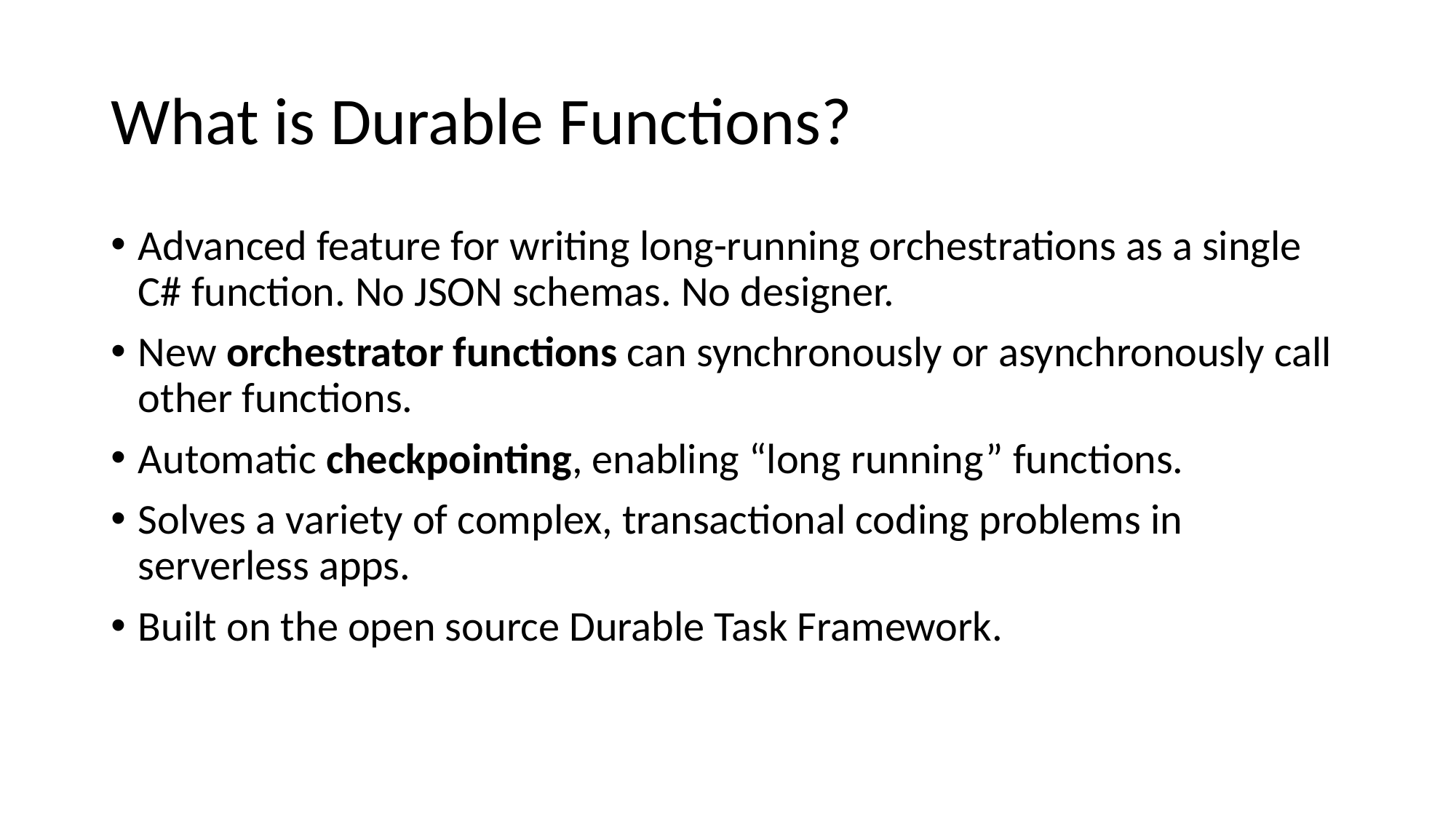

# What is Durable Functions?
Advanced feature for writing long-running orchestrations as a single C# function. No JSON schemas. No designer.
New orchestrator functions can synchronously or asynchronously call other functions.
Automatic checkpointing, enabling “long running” functions.
Solves a variety of complex, transactional coding problems in serverless apps.
Built on the open source Durable Task Framework.